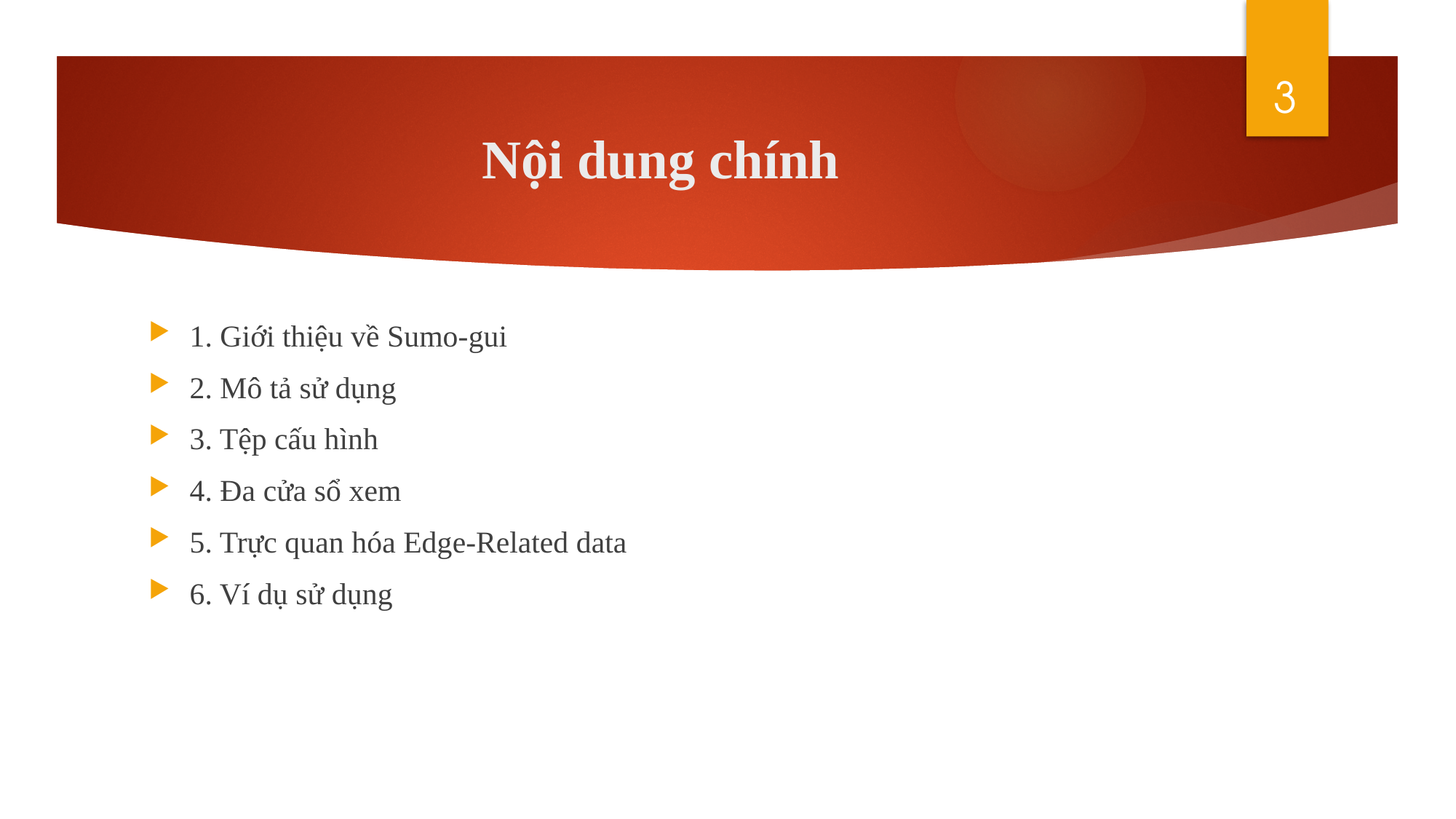

3
# Nội dung chính
1. Giới thiệu về Sumo-gui
2. Mô tả sử dụng
3. Tệp cấu hình
4. Đa cửa sổ xem
5. Trực quan hóa Edge-Related data
6. Ví dụ sử dụng